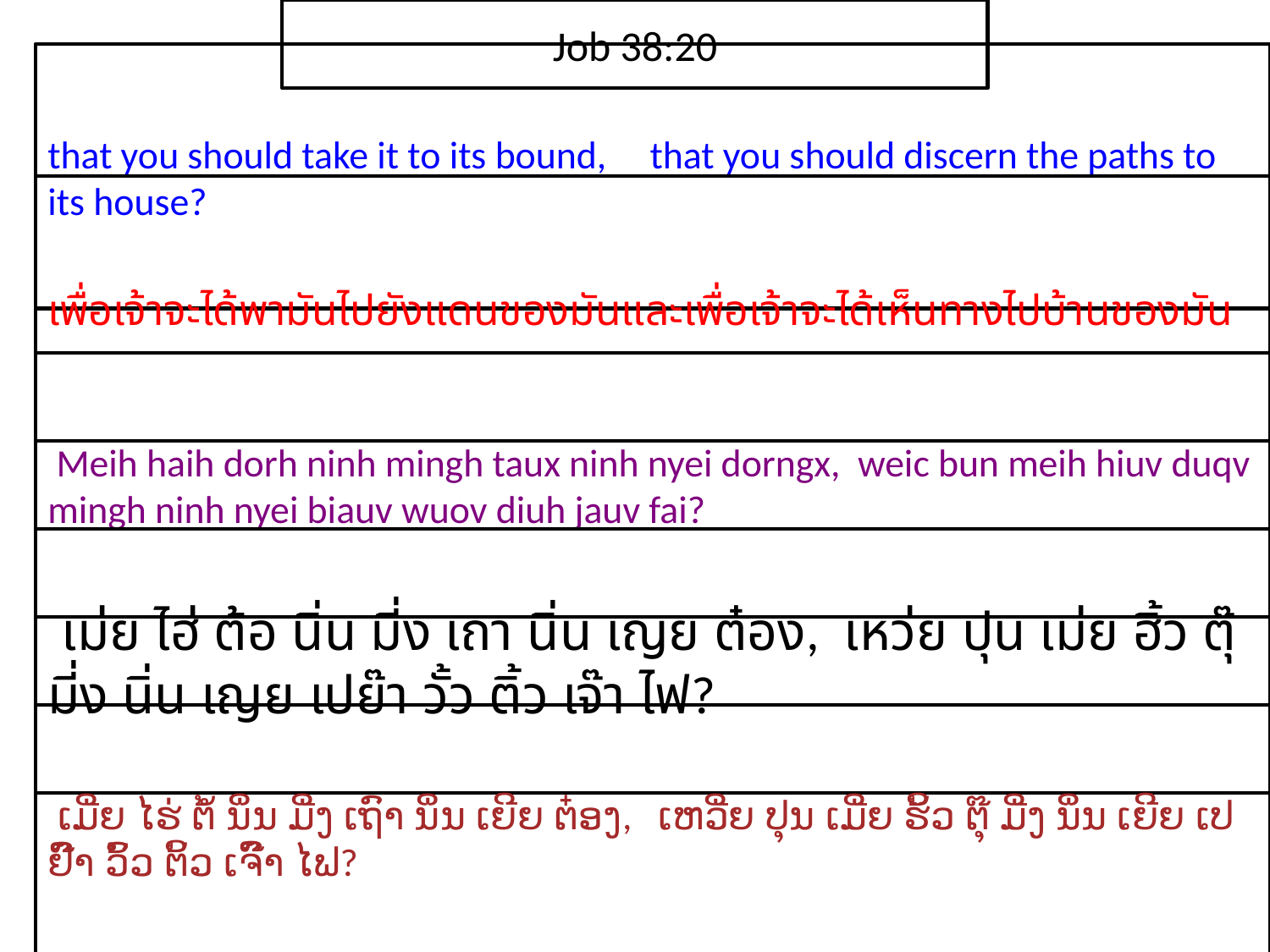

Job 38:20
that you should take it to its bound,     that you should discern the paths to its house?
เพื่อ​เจ้า​จะ​ได้​พา​มัน​ไป​ยัง​แดน​ของ​มันและ​เพื่อ​เจ้า​จะ​ได้​เห็น​ทาง​ไป​บ้าน​ของ​มัน
 Meih haih dorh ninh mingh taux ninh nyei dorngx,  weic bun meih hiuv duqv mingh ninh nyei biauv wuov diuh jauv fai?
 เม่ย ไฮ่ ต้อ นิ่น มี่ง เถา นิ่น เญย ต๋อง,  เหว่ย ปุน เม่ย ฮิ้ว ตุ๊ มี่ง นิ่น เญย เปย๊า วั้ว ติ้ว เจ๊า ไฟ?
 ເມີ່ຍ ໄຮ່ ຕໍ້ ນິ່ນ ມີ່ງ ເຖົາ ນິ່ນ ເຍີຍ ຕ໋ອງ,   ເຫວີ່ຍ ປຸນ ເມີ່ຍ ຮິ້ວ ຕຸ໊ ມີ່ງ ນິ່ນ ເຍີຍ ເປຢົ໊າ ວົ້ວ ຕິ້ວ ເຈົ໊າ ໄຟ?